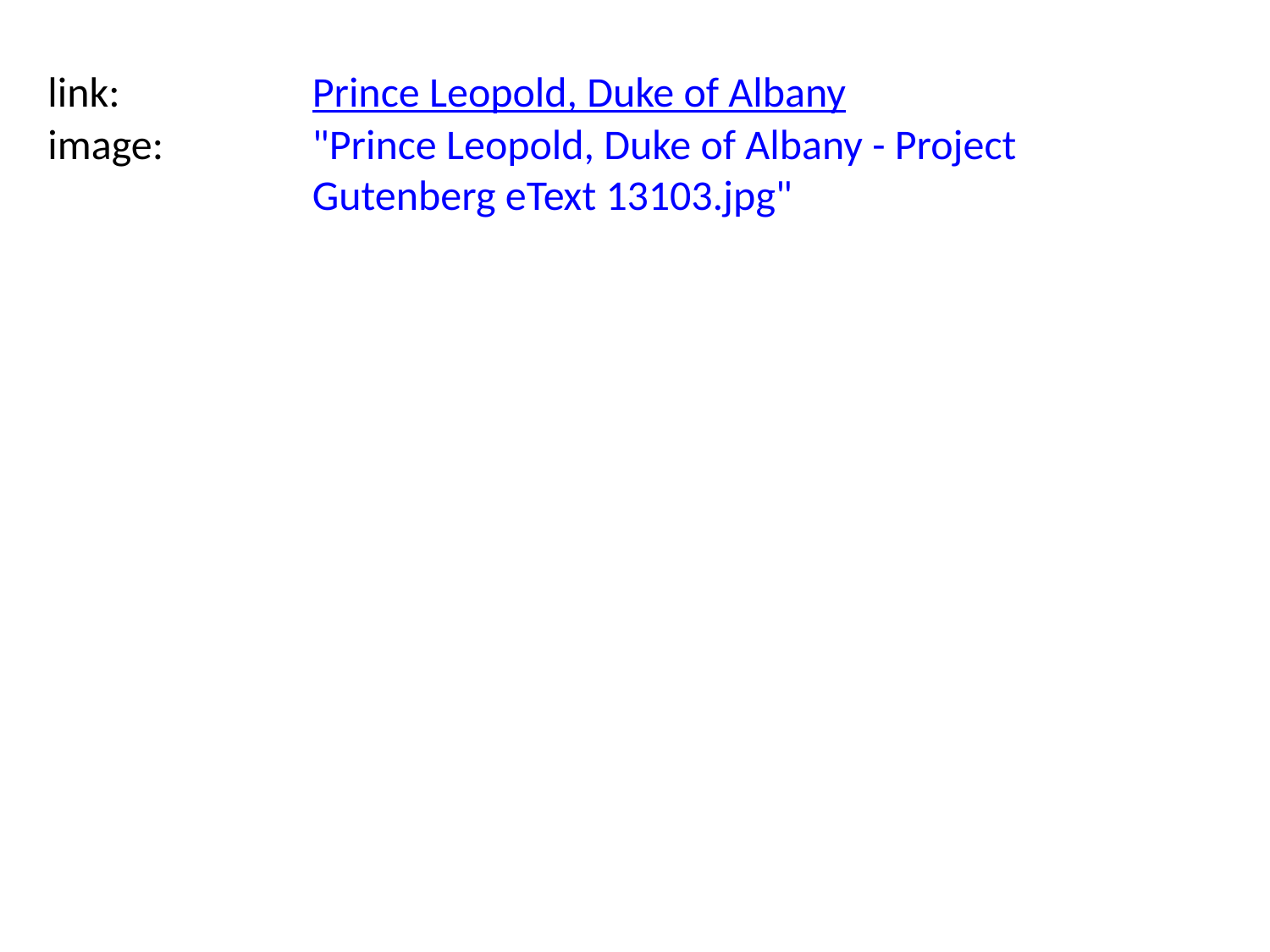

link:

Prince Leopold, Duke of Albany

image:

"Prince Leopold, Duke of Albany - Project Gutenberg eText 13103.jpg"